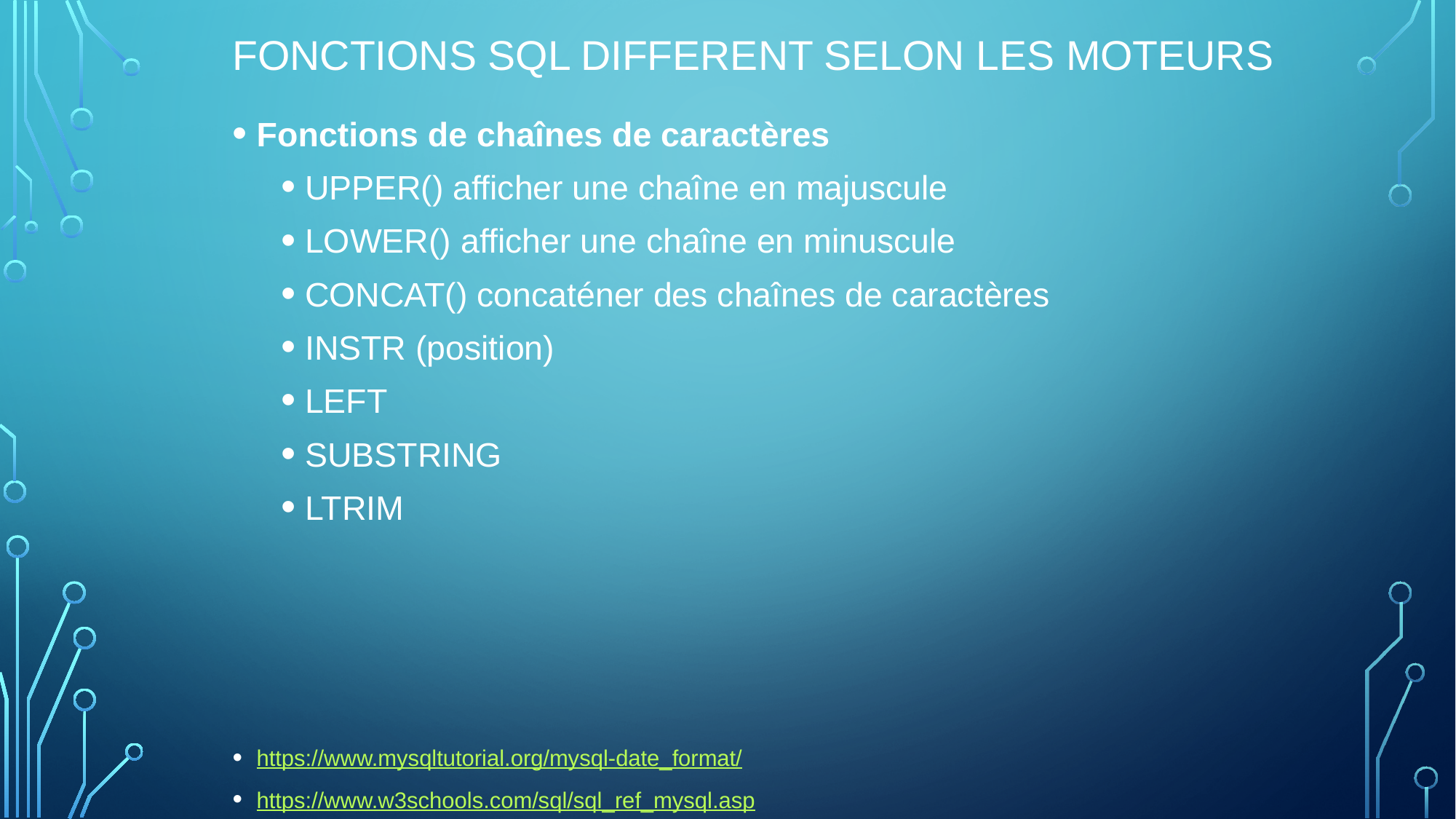

# Fonctions SQL DIFFERENT SELON LES MOTEURS
Fonctions de chaînes de caractères
UPPER() afficher une chaîne en majuscule
LOWER() afficher une chaîne en minuscule
CONCAT() concaténer des chaînes de caractères
INSTR (position)
LEFT
SUBSTRING
LTRIM

https://www.mysqltutorial.org/mysql-date_format/
https://www.w3schools.com/sql/sql_ref_mysql.asp